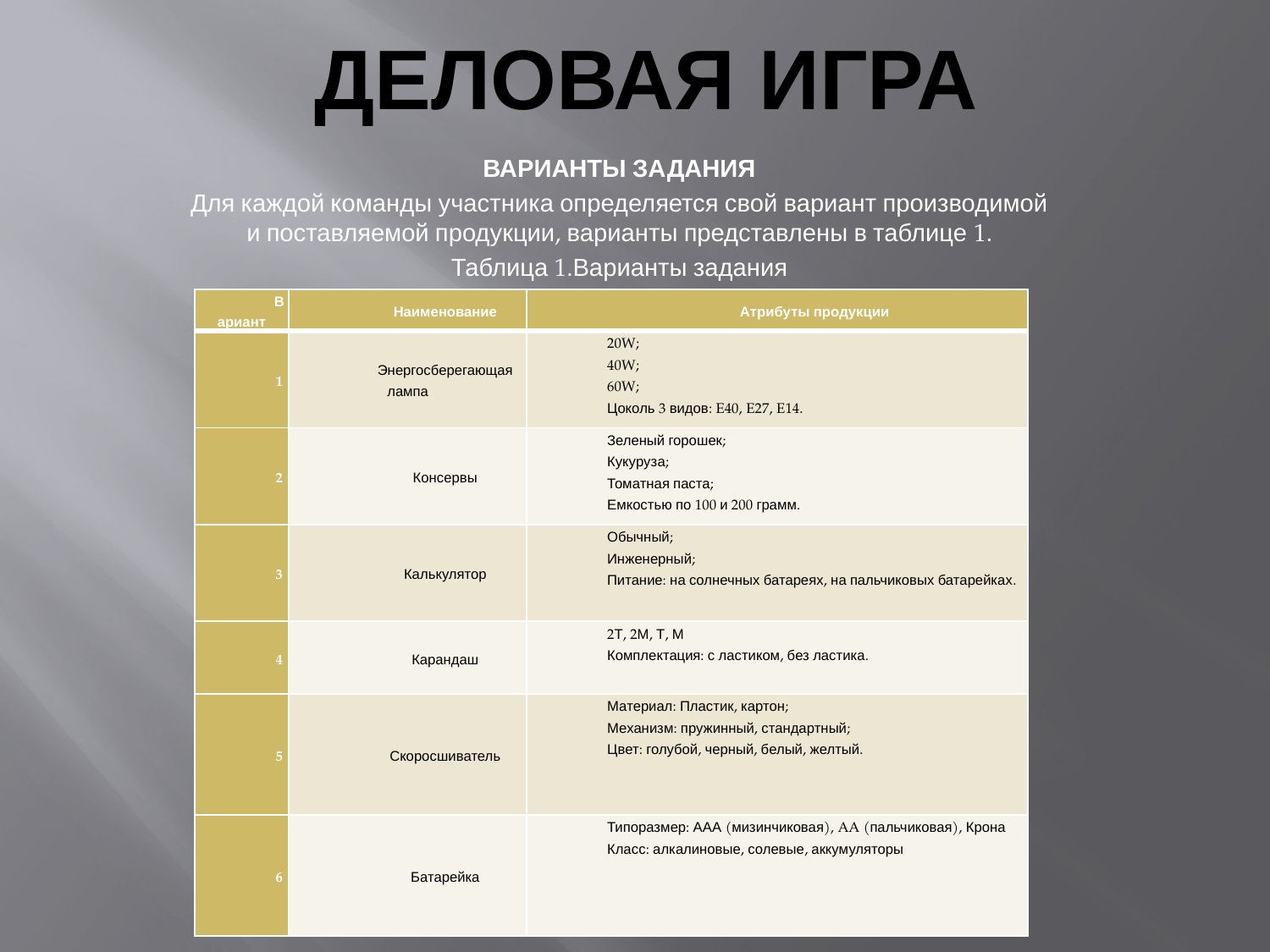

# Деловая игра
ВАРИАНТЫ ЗАДАНИЯ
Для каждой команды участника определяется свой вариант производимой и поставляемой продукции, варианты представлены в таблице 1.
Таблица 1.Варианты задания
| Вариант | Наименование | Атрибуты продукции |
| --- | --- | --- |
| 1 | Энергосберегающая лампа | 20W; 40W; 60W; Цоколь 3 видов: E40, E27, E14. |
| 2 | Консервы | Зеленый горошек; Кукуруза; Томатная паста; Емкостью по 100 и 200 грамм. |
| 3 | Калькулятор | Обычный; Инженерный; Питание: на солнечных батареях, на пальчиковых батарейках. |
| 4 | Карандаш | 2Т, 2М, Т, М Комплектация: с ластиком, без ластика. |
| 5 | Скоросшиватель | Материал: Пластик, картон; Механизм: пружинный, стандартный; Цвет: голубой, черный, белый, желтый. |
| 6 | Батарейка | Типоразмер: ААА (мизинчиковая), AA (пальчиковая), Крона Класс: алкалиновые, солевые, аккумуляторы |